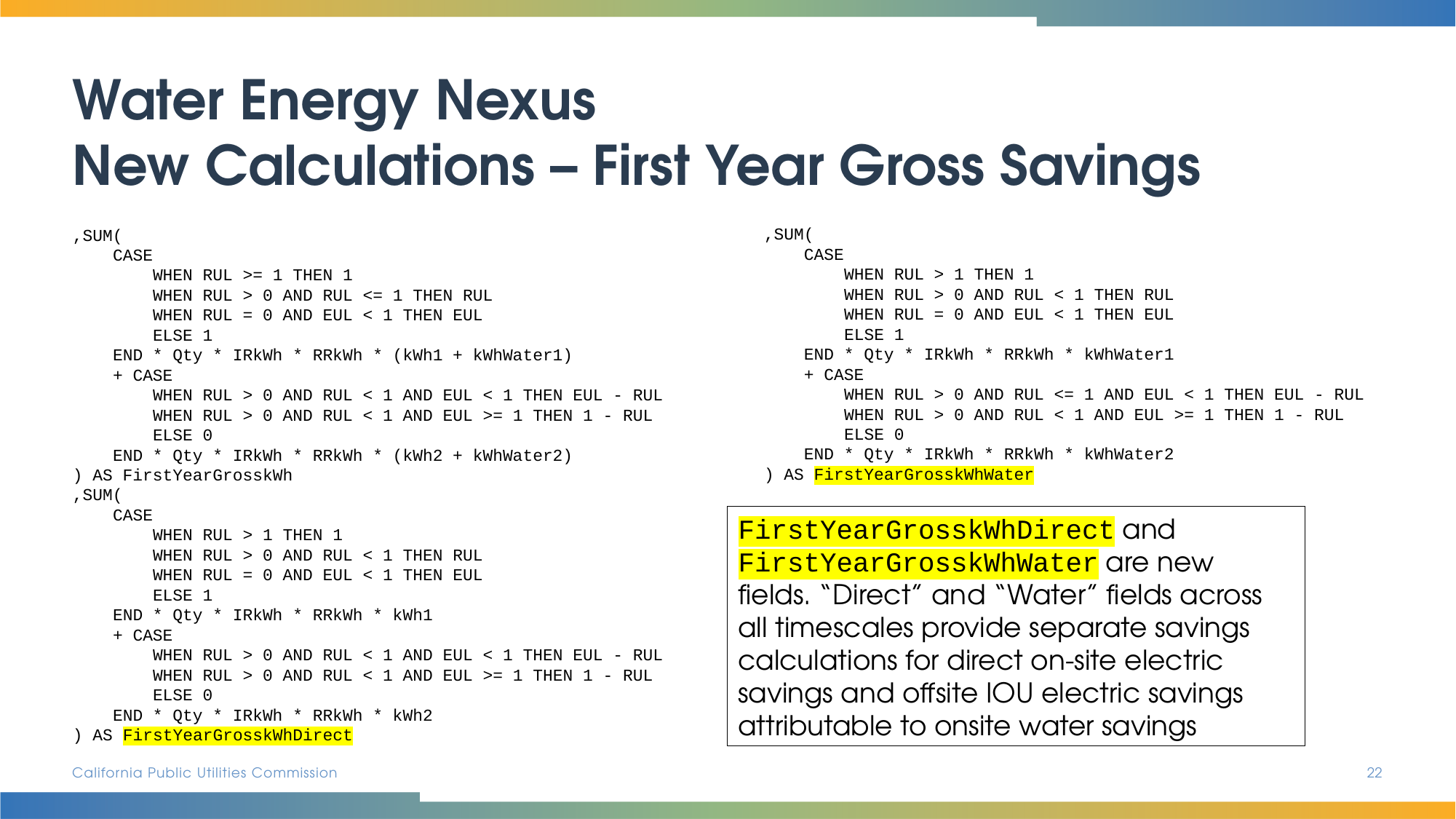

# Water Energy Nexus New Calculations – First Year Gross Savings
,SUM(
    CASE
        WHEN RUL > 1 THEN 1
        WHEN RUL > 0 AND RUL < 1 THEN RUL
        WHEN RUL = 0 AND EUL < 1 THEN EUL
        ELSE 1
    END * Qty * IRkWh * RRkWh * kWhWater1
    + CASE
        WHEN RUL > 0 AND RUL <= 1 AND EUL < 1 THEN EUL - RUL
        WHEN RUL > 0 AND RUL < 1 AND EUL >= 1 THEN 1 - RUL
        ELSE 0
    END * Qty * IRkWh * RRkWh * kWhWater2
) AS FirstYearGrosskWhWater

,SUM(
    CASE
        WHEN RUL >= 1 THEN 1
        WHEN RUL > 0 AND RUL <= 1 THEN RUL
        WHEN RUL = 0 AND EUL < 1 THEN EUL
        ELSE 1
    END * Qty * IRkWh * RRkWh * (kWh1 + kWhWater1)
    + CASE
        WHEN RUL > 0 AND RUL < 1 AND EUL < 1 THEN EUL - RUL
        WHEN RUL > 0 AND RUL < 1 AND EUL >= 1 THEN 1 - RUL
        ELSE 0
    END * Qty * IRkWh * RRkWh * (kWh2 + kWhWater2)
) AS FirstYearGrosskWh
,SUM(
    CASE
        WHEN RUL > 1 THEN 1
        WHEN RUL > 0 AND RUL < 1 THEN RUL
        WHEN RUL = 0 AND EUL < 1 THEN EUL
        ELSE 1
    END * Qty * IRkWh * RRkWh * kWh1
    + CASE
        WHEN RUL > 0 AND RUL < 1 AND EUL < 1 THEN EUL - RUL
        WHEN RUL > 0 AND RUL < 1 AND EUL >= 1 THEN 1 - RUL
        ELSE 0
    END * Qty * IRkWh * RRkWh * kWh2
) AS FirstYearGrosskWhDirect
FirstYearGrosskWhDirect and FirstYearGrosskWhWater are new fields. “Direct” and “Water” fields across all timescales provide separate savings calculations for direct on-site electric savings and offsite IOU electric savings attributable to onsite water savings
22